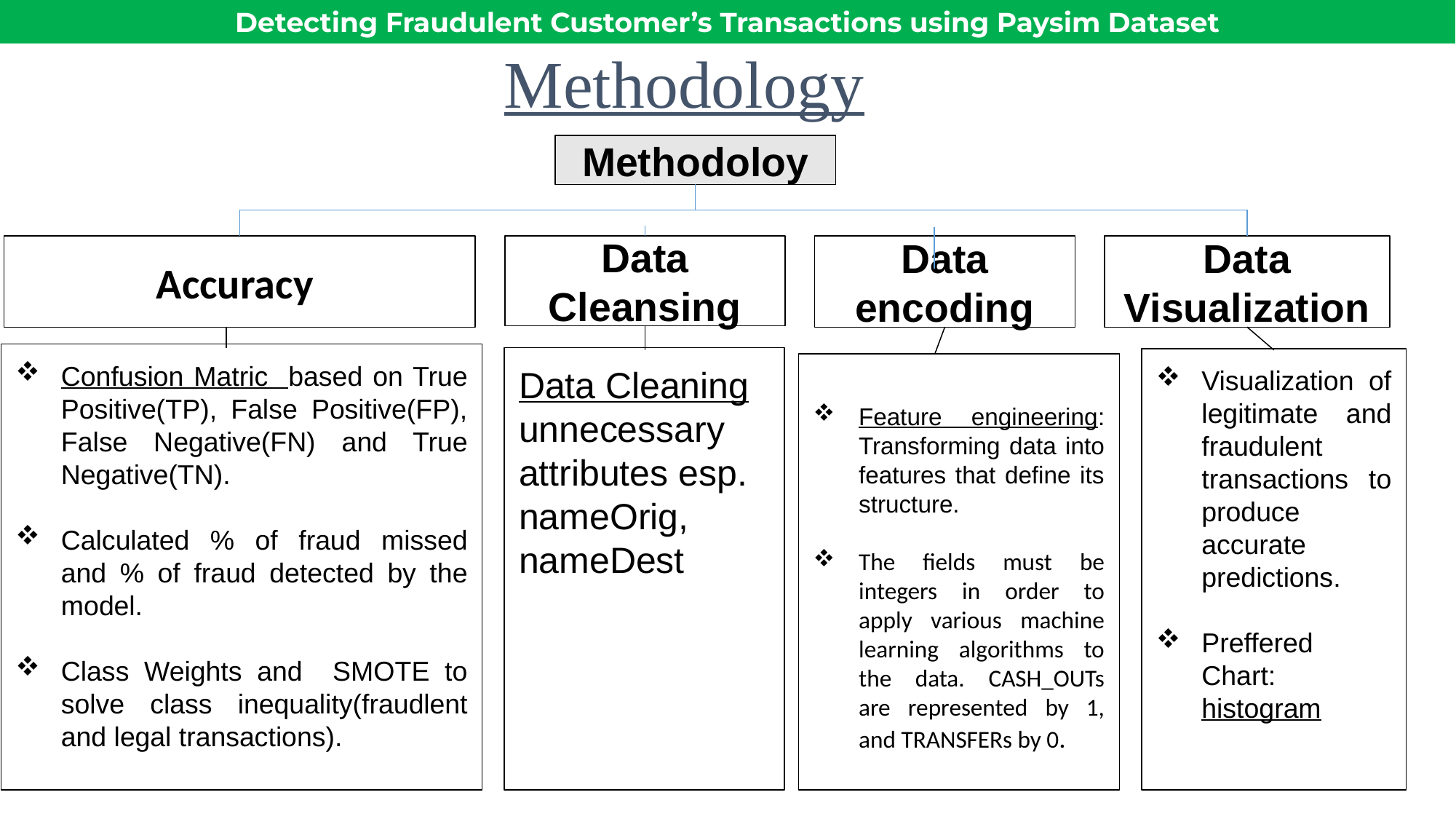

Detecting Fraudulent Customer’s Transactions using Paysim Dataset
# Methodology
Methodoloy
Accuracy
Data Cleansing
Data encoding
Data Visualization
Confusion Matric  based on True Positive(TP), False Positive(FP), False Negative(FN) and True Negative(TN).

Calculated % of fraud missed and % of fraud detected by the model.

Class Weights and  SMOTE to solve class inequality(fraudlent and legal transactions).
Data Cleaning unnecessary attributes esp. nameOrig, nameDest

Visualization of legitimate and fraudulent transactions to produce accurate predictions.

Preffered Chart: histogram

Feature engineering: Transforming data into features that define its structure.

The fields must be integers in order to apply various machine learning algorithms to the data. CASH_OUTs are represented by 1, and TRANSFERs by 0.